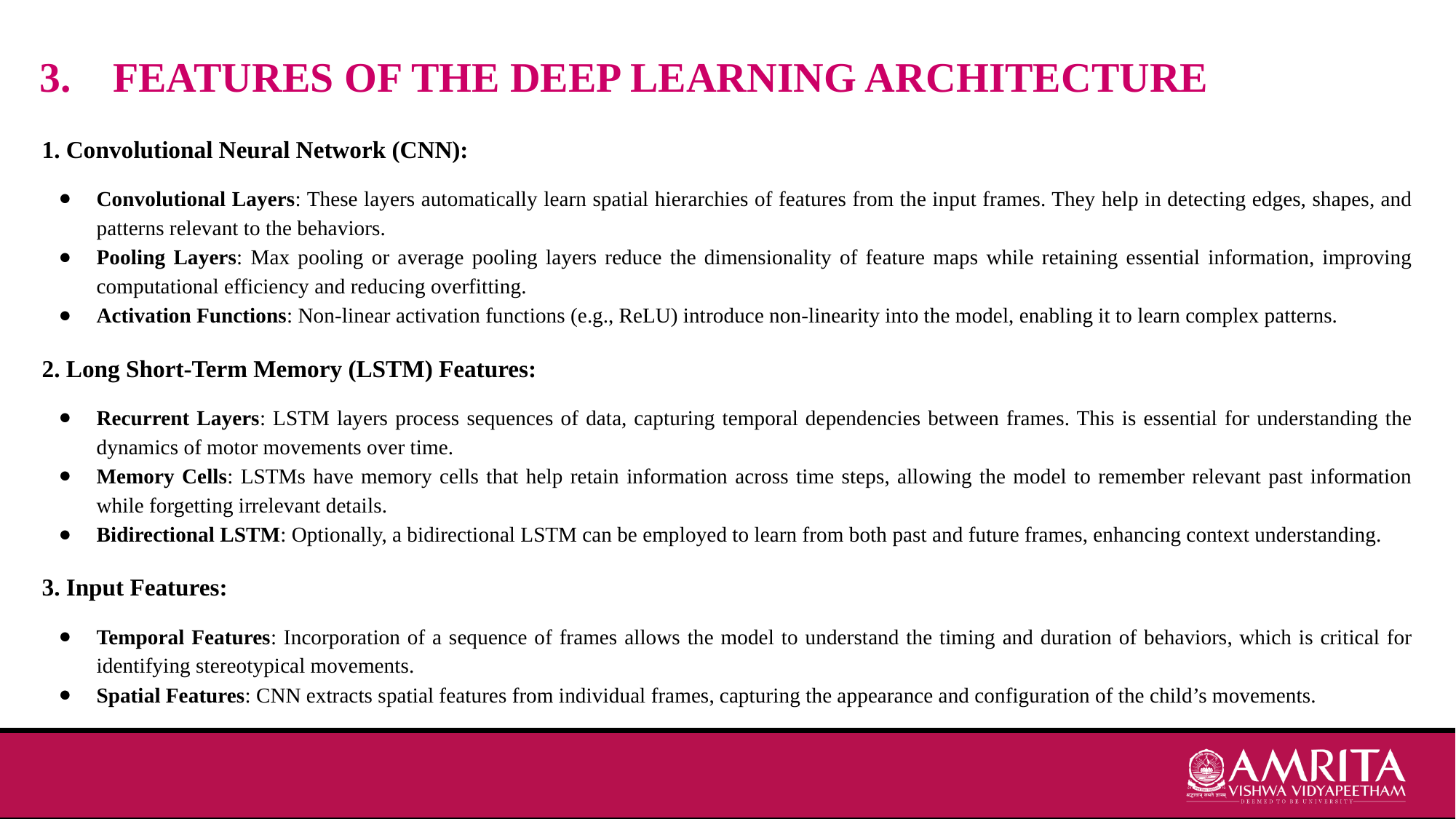

# 3. FEATURES OF THE DEEP LEARNING ARCHITECTURE
1. Convolutional Neural Network (CNN):
Convolutional Layers: These layers automatically learn spatial hierarchies of features from the input frames. They help in detecting edges, shapes, and patterns relevant to the behaviors.
Pooling Layers: Max pooling or average pooling layers reduce the dimensionality of feature maps while retaining essential information, improving computational efficiency and reducing overfitting.
Activation Functions: Non-linear activation functions (e.g., ReLU) introduce non-linearity into the model, enabling it to learn complex patterns.
2. Long Short-Term Memory (LSTM) Features:
Recurrent Layers: LSTM layers process sequences of data, capturing temporal dependencies between frames. This is essential for understanding the dynamics of motor movements over time.
Memory Cells: LSTMs have memory cells that help retain information across time steps, allowing the model to remember relevant past information while forgetting irrelevant details.
Bidirectional LSTM: Optionally, a bidirectional LSTM can be employed to learn from both past and future frames, enhancing context understanding.
3. Input Features:
Temporal Features: Incorporation of a sequence of frames allows the model to understand the timing and duration of behaviors, which is critical for identifying stereotypical movements.
Spatial Features: CNN extracts spatial features from individual frames, capturing the appearance and configuration of the child’s movements.